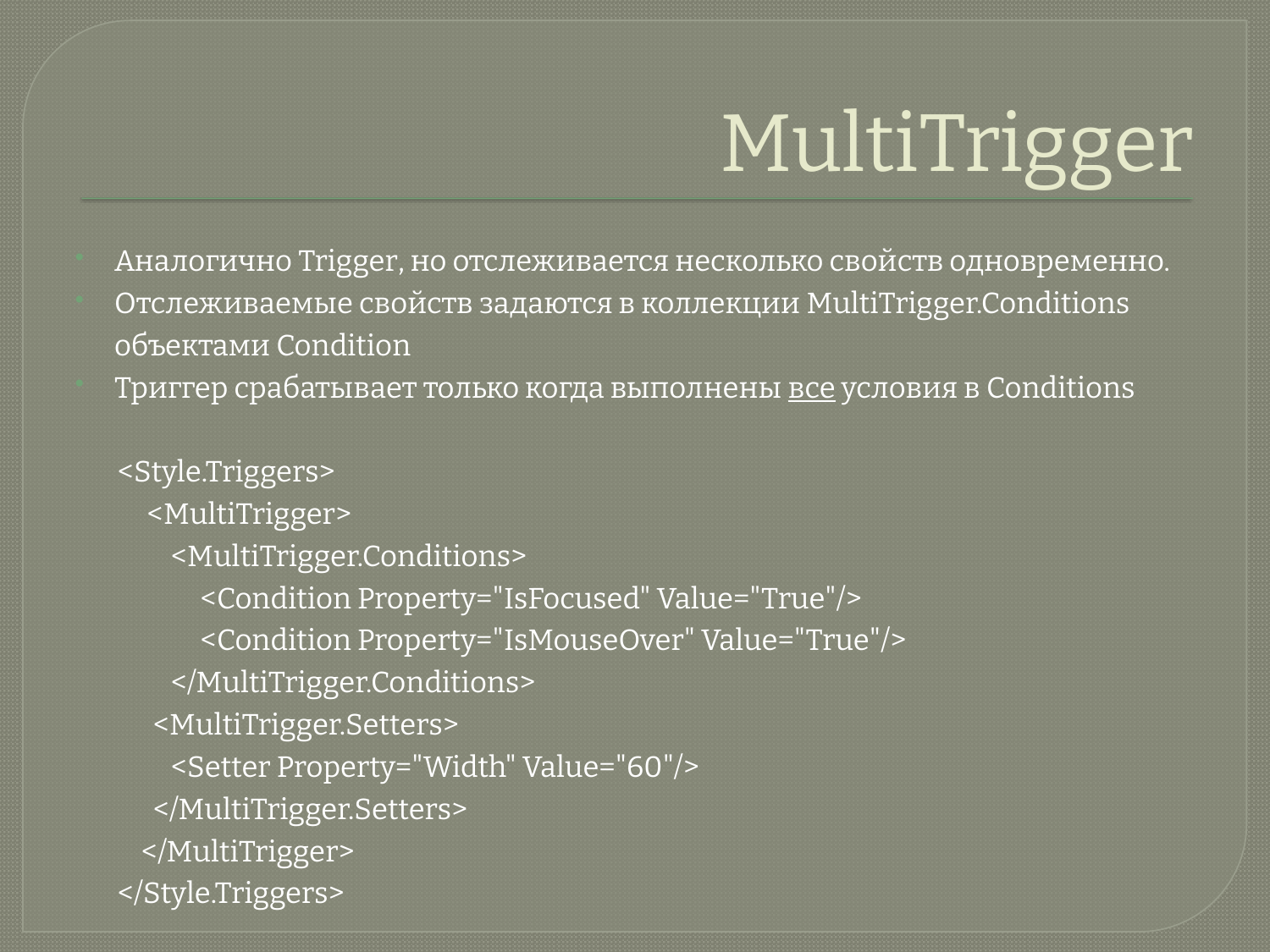

# MultiTrigger
Аналогично Trigger, но отслеживается несколько свойств одновременно.
Отслеживаемые свойств задаются в коллекции MultiTrigger.Conditions объектами Condition
Триггер срабатывает только когда выполнены все условия в Conditions

       <Style.Triggers>
            <MultiTrigger>
                <MultiTrigger.Conditions>
                     <Condition Property="IsFocused" Value="True"/>
                     <Condition Property="IsMouseOver" Value="True"/>
                </MultiTrigger.Conditions>
             <MultiTrigger.Setters>
                <Setter Property="Width" Value="60"/>
             </MultiTrigger.Setters>
           </MultiTrigger>
       </Style.Triggers>